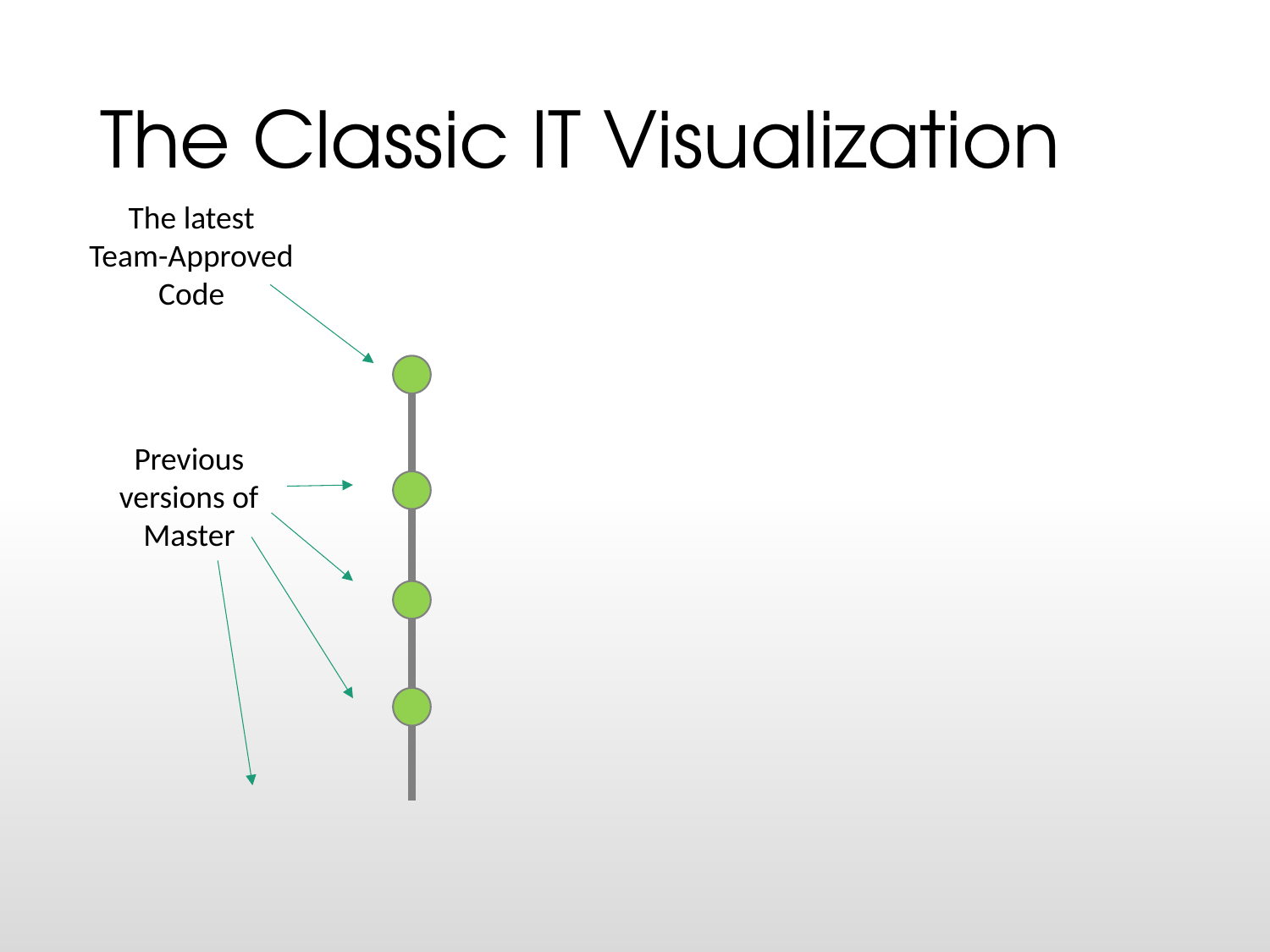

# The Classic IT Visualization
The latest
Team-Approved Code

Previous versions of Master